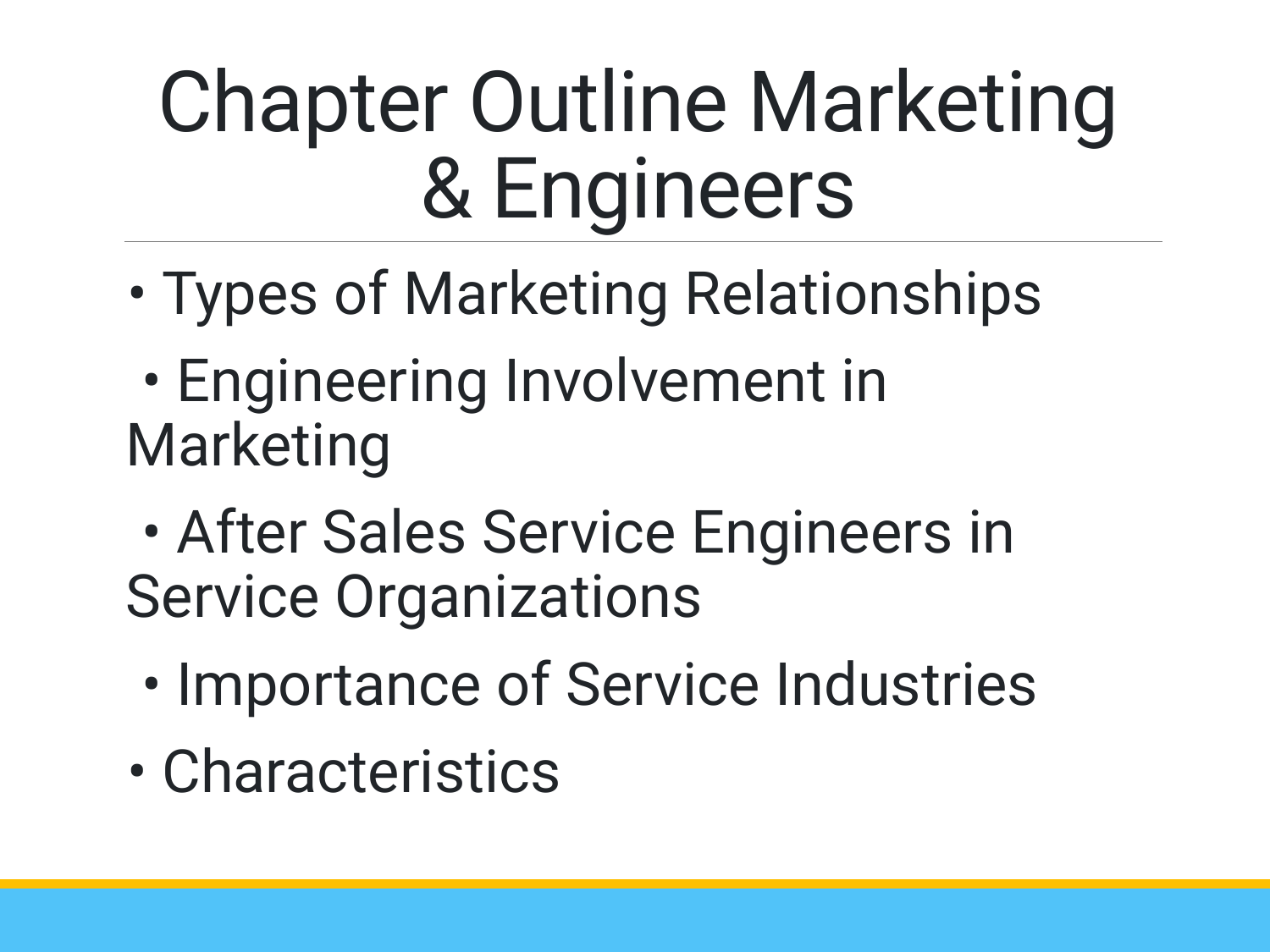

# Chapter Outline Marketing & Engineers
• Types of Marketing Relationships
 • Engineering Involvement in Marketing
 • After Sales Service Engineers in Service Organizations
 • Importance of Service Industries
• Characteristics